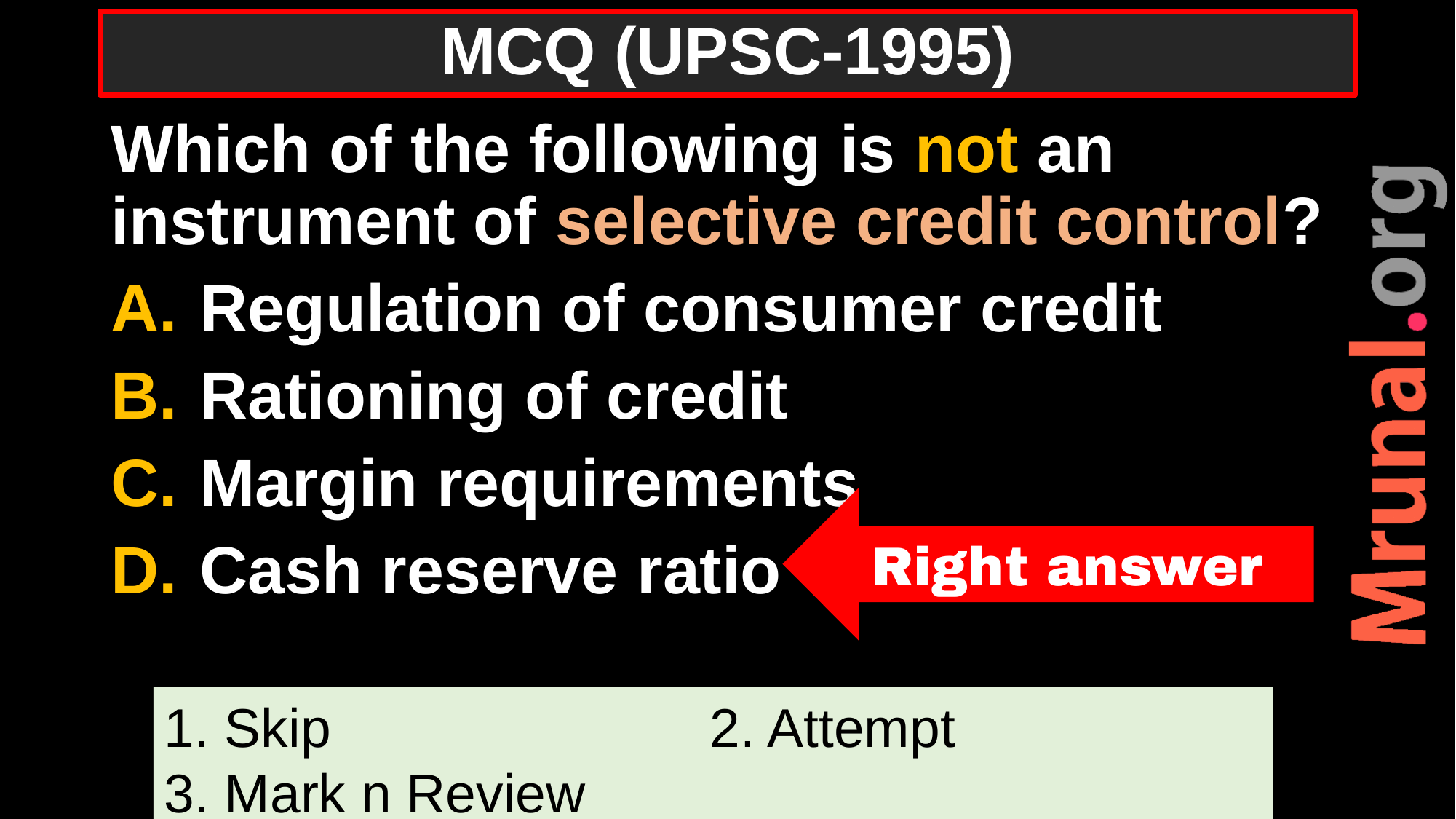

# MCQ (UPSC-1995)
Which of the following is not an instrument of selective credit control?
Regulation of consumer credit
Rationing of credit
Margin requirements
Cash reserve ratio
Right answer
1. Skip				2. Attempt 			3. Mark n Review